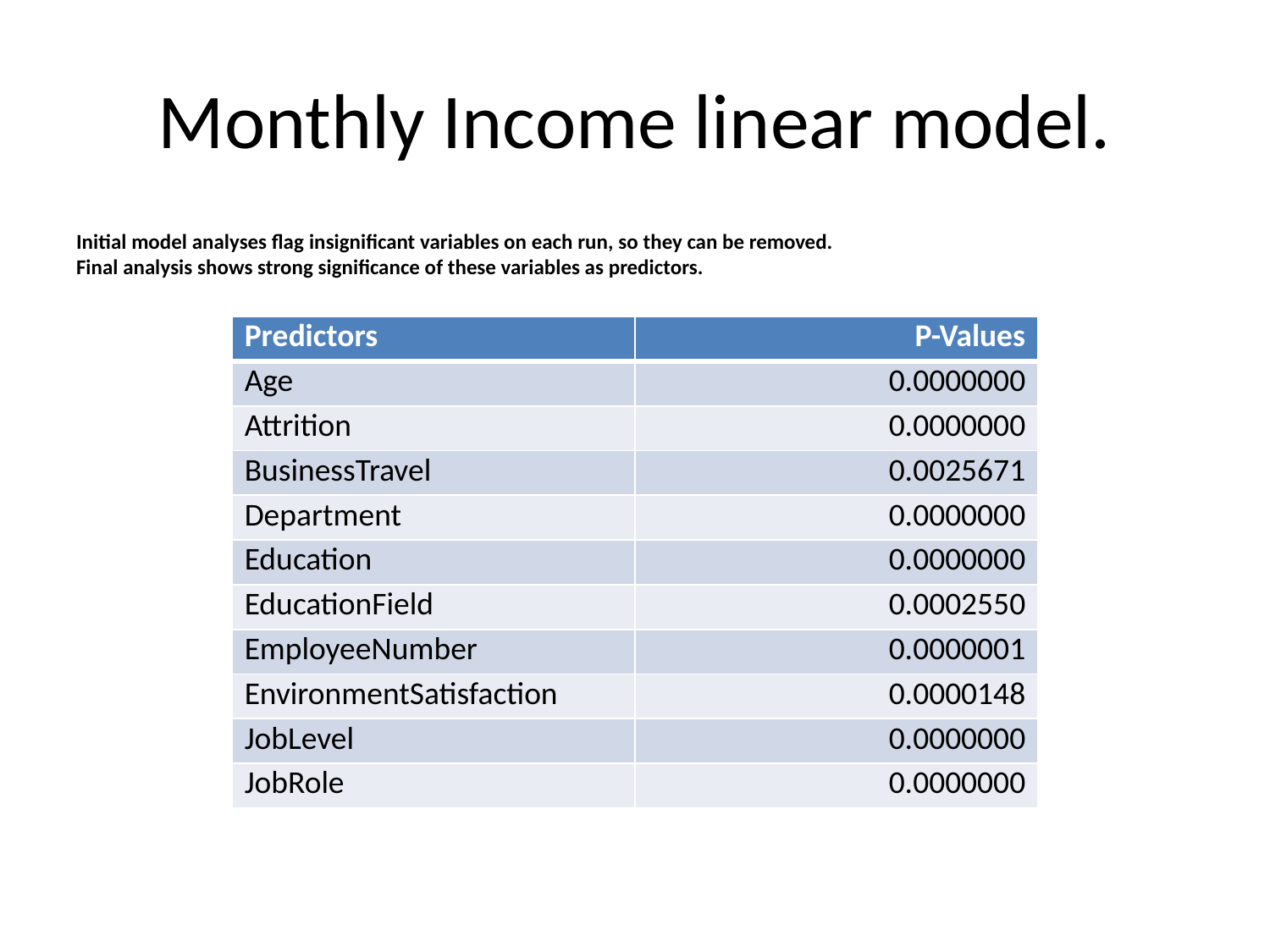

# Monthly Income linear model.
Initial model analyses flag insignificant variables on each run, so they can be removed.
Final analysis shows strong significance of these variables as predictors.
| Predictors | P-Values |
| --- | --- |
| Age | 0.0000000 |
| Attrition | 0.0000000 |
| BusinessTravel | 0.0025671 |
| Department | 0.0000000 |
| Education | 0.0000000 |
| EducationField | 0.0002550 |
| EmployeeNumber | 0.0000001 |
| EnvironmentSatisfaction | 0.0000148 |
| JobLevel | 0.0000000 |
| JobRole | 0.0000000 |